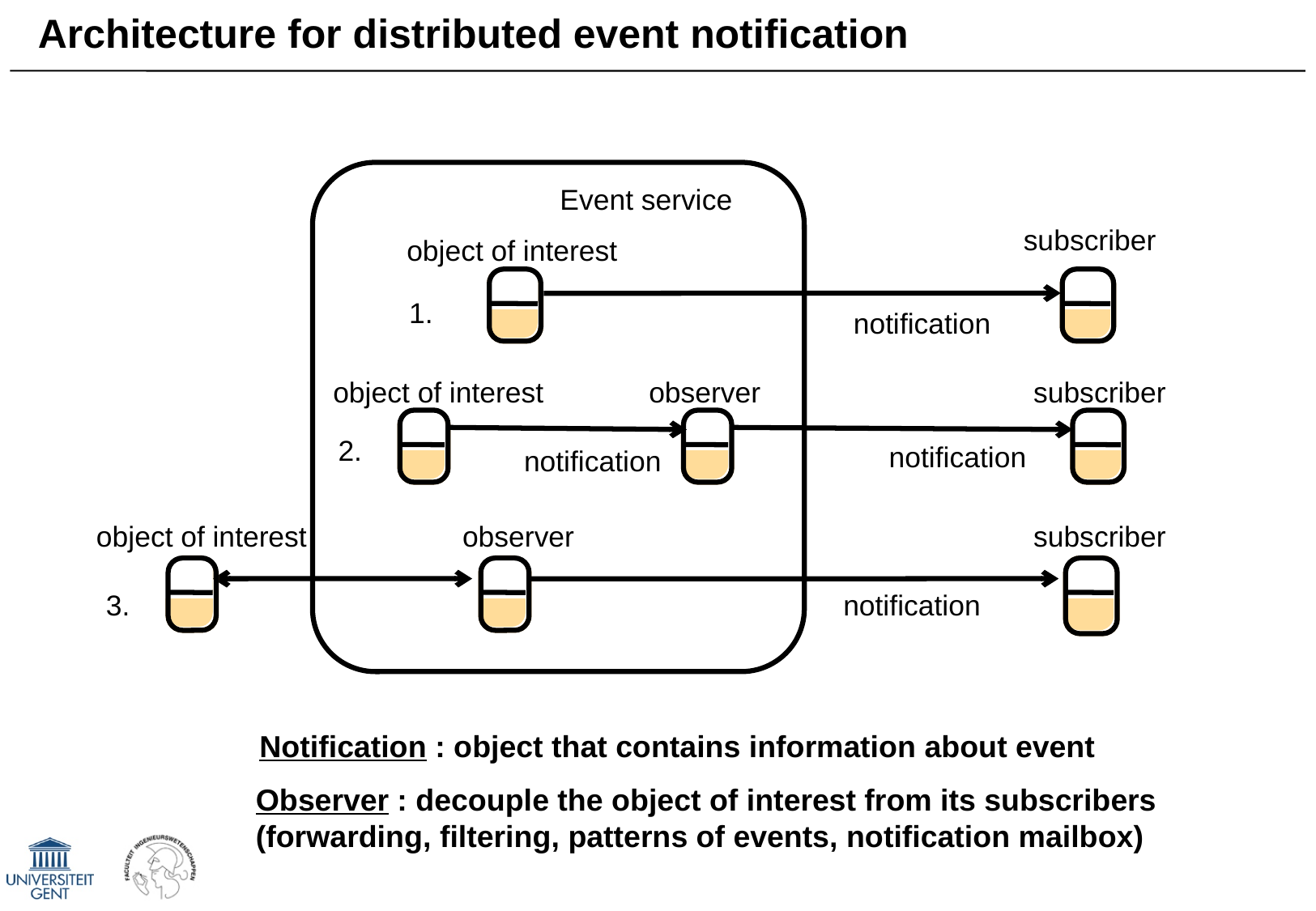

# Architecture for distributed event notification

Event service
subscriber

subscriber

subscriber

object of interest

1.

object of interest

2.

notification
observer

notification

notification
object of interest

3.

observer

notification
Notification : object that contains information about event
Observer : decouple the object of interest from its subscribers (forwarding, filtering, patterns of events, notification mailbox)